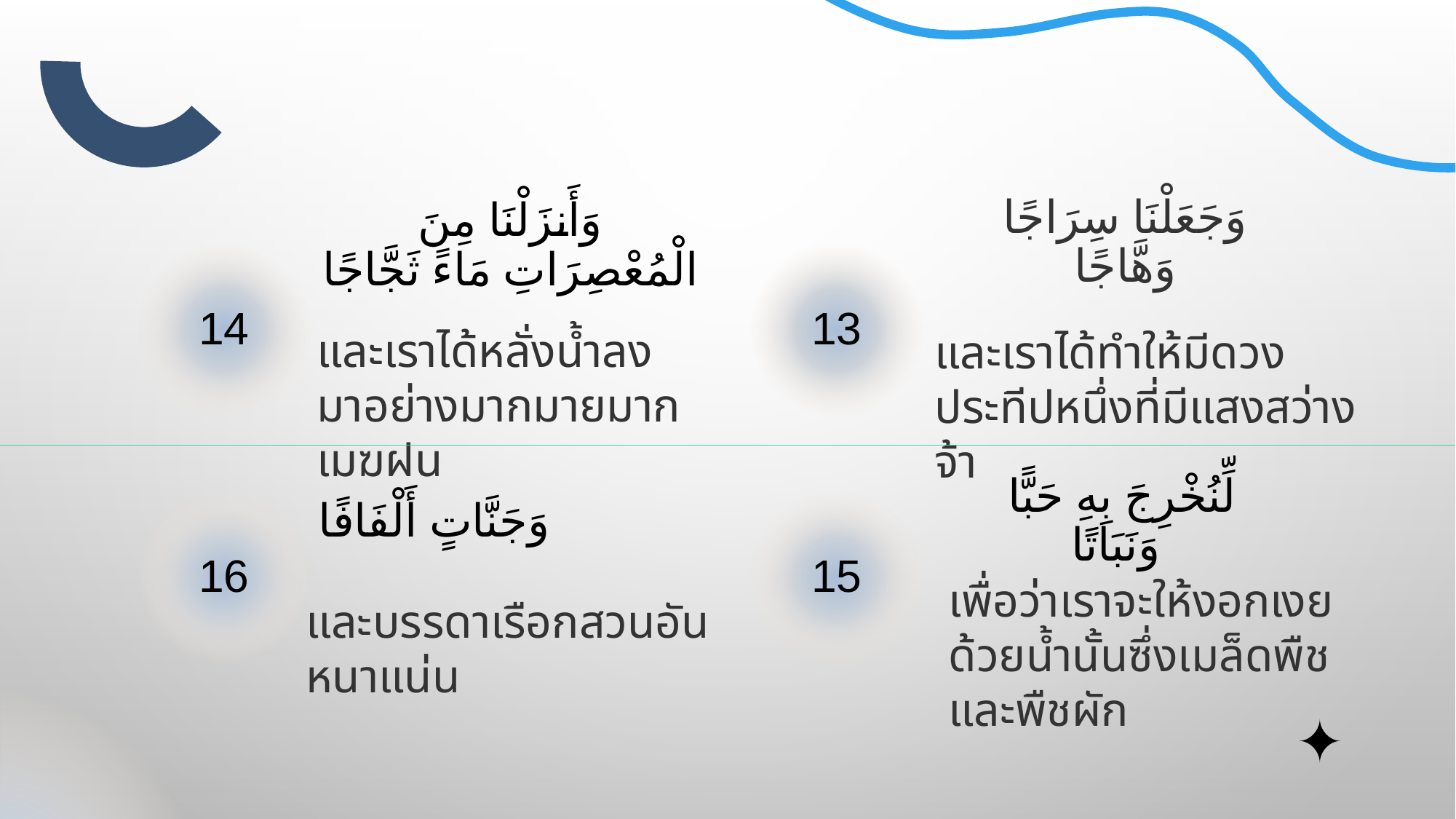

وَجَعَلْنَا سِرَاجًا وَهَّاجًا
وَأَنزَلْنَا مِنَ الْمُعْصِرَاتِ مَاءً ثَجَّاجًا

# 14
13
และเราได้หลั่งน้ำลงมาอย่างมากมายมากเมฆฝน
และเราได้ทำให้มีดวงประทีปหนึ่งที่มีแสงสว่างจ้า

لِّنُخْرِجَ بِهِ حَبًّا وَنَبَاتًا
وَجَنَّاتٍ أَلْفَافًا
16
15
เพื่อว่าเราจะให้งอกเงยด้วยน้ำนั้นซึ่งเมล็ดพืช และพืชผัก
และบรรดาเรือกสวนอันหนาแน่น